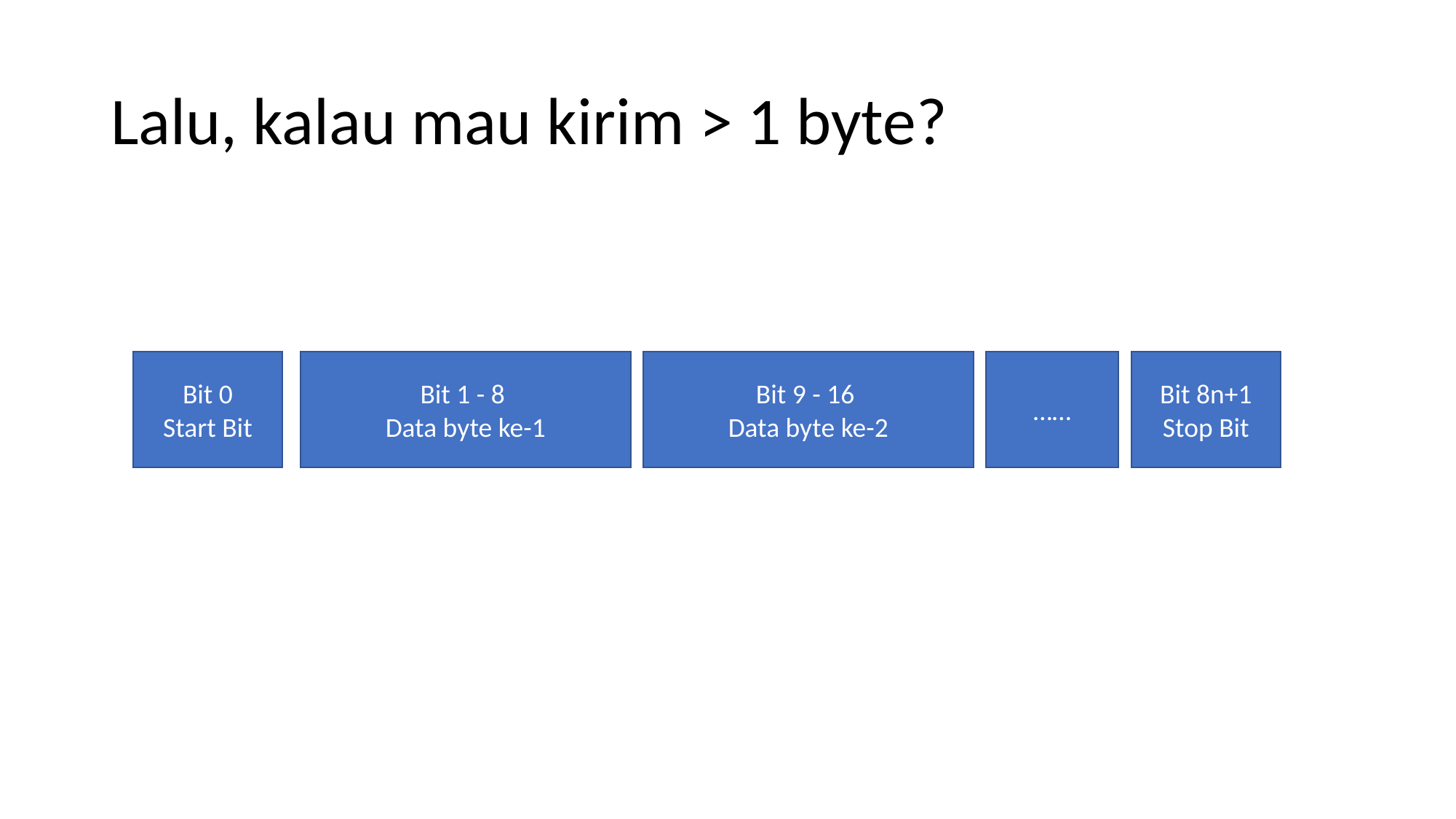

# Lalu, kalau mau kirim > 1 byte?
Bit 0
Start Bit
Bit 1 - 8
Data byte ke-1
Bit 9 - 16
Data byte ke-2
……
Bit 8n+1
Stop Bit